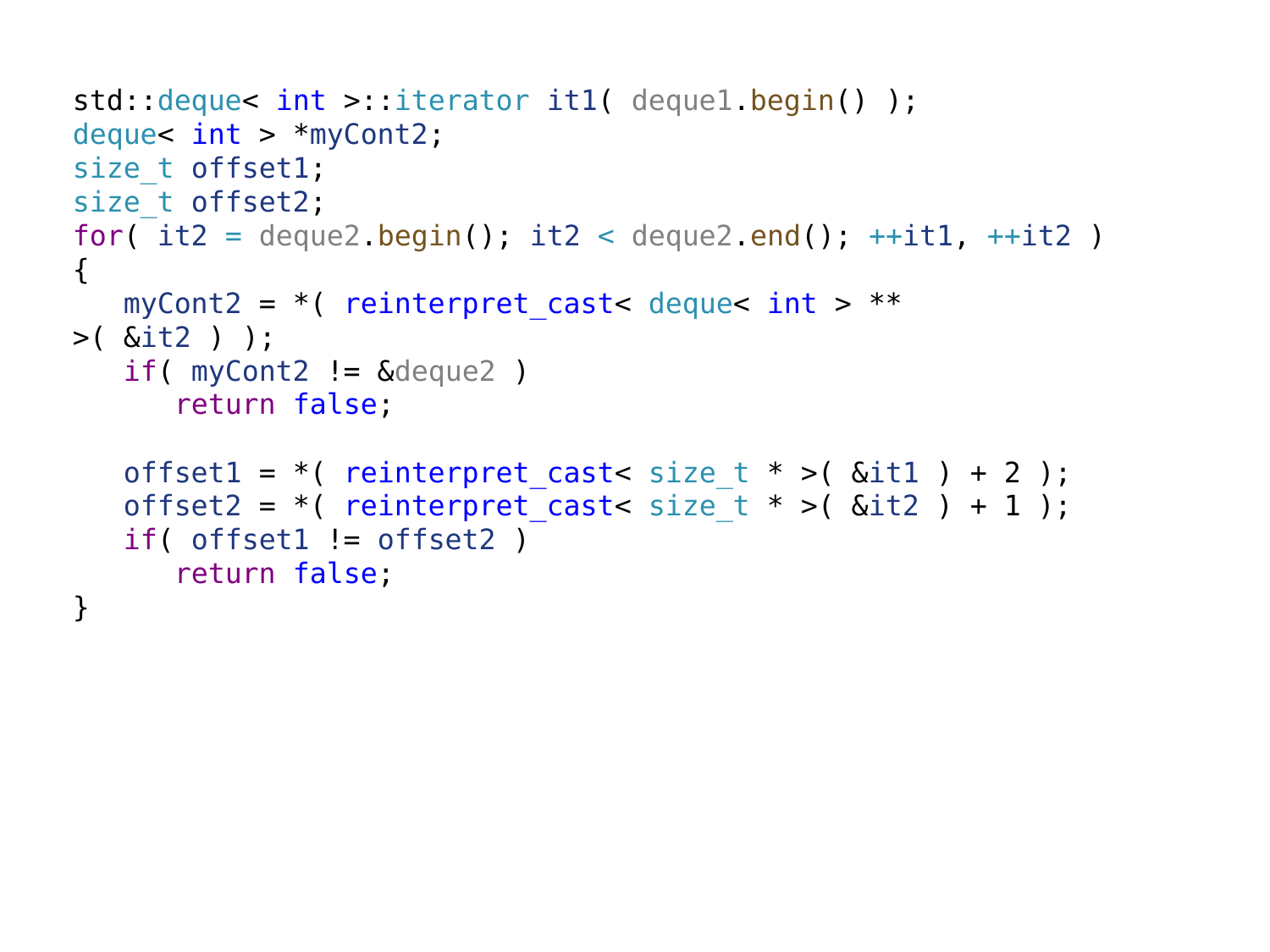

std::deque< int >::iterator it1( deque1.begin() );
deque< int > *myCont2;
size_t offset1;
size_t offset2;
for( it2 = deque2.begin(); it2 < deque2.end(); ++it1, ++it2 )
{
   myCont2 = *( reinterpret_cast< deque< int > ** >( &it2 ) );
   if( myCont2 != &deque2 )
      return false;

   offset1 = *( reinterpret_cast< size_t * >( &it1 ) + 2 );
   offset2 = *( reinterpret_cast< size_t * >( &it2 ) + 1 );
   if( offset1 != offset2 )
      return false;
}